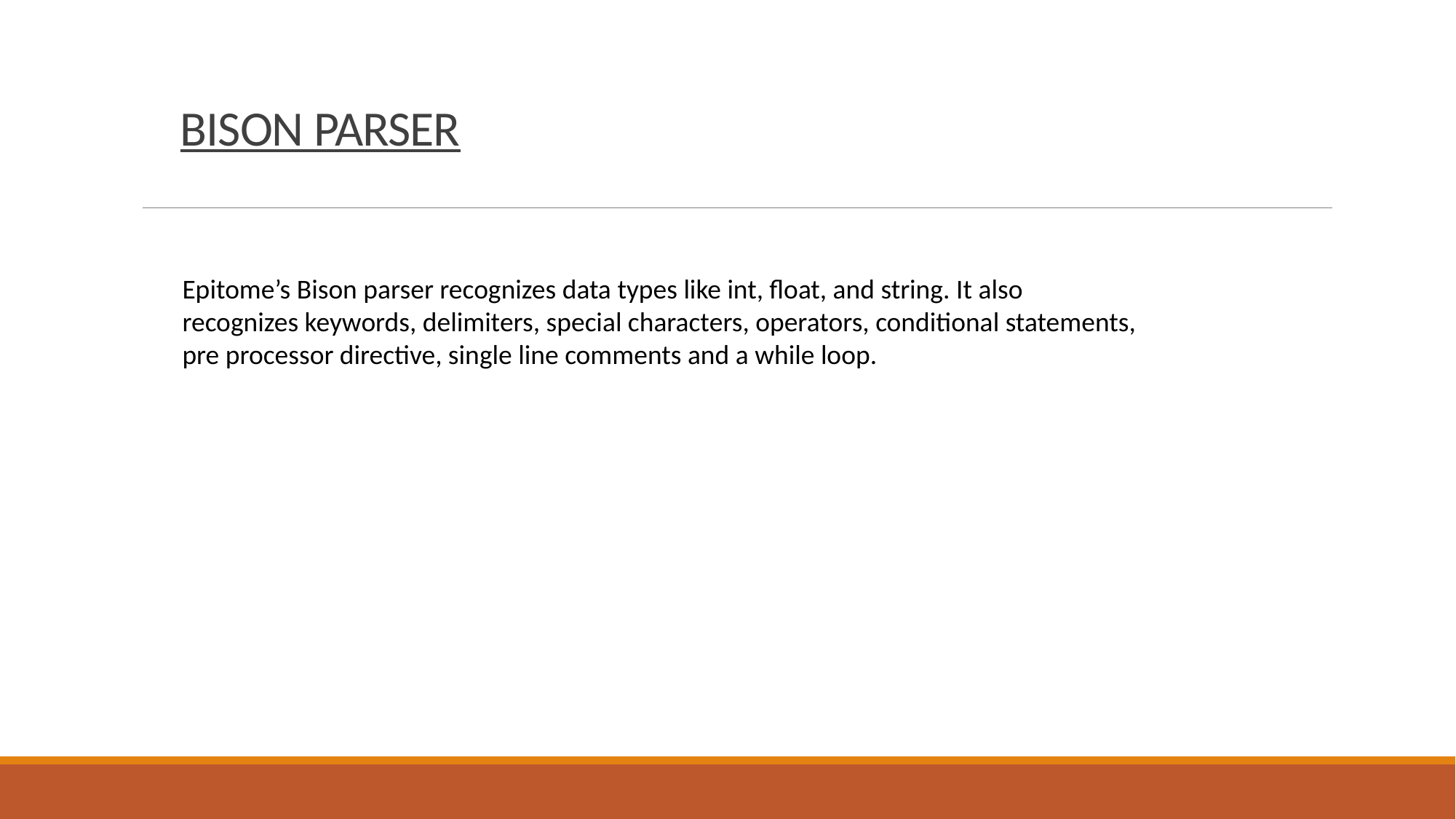

# BISON PARSER
Epitome’s Bison parser recognizes data types like int, float, and string. It also recognizes keywords, delimiters, special characters, operators, conditional statements, pre processor directive, single line comments and a while loop.